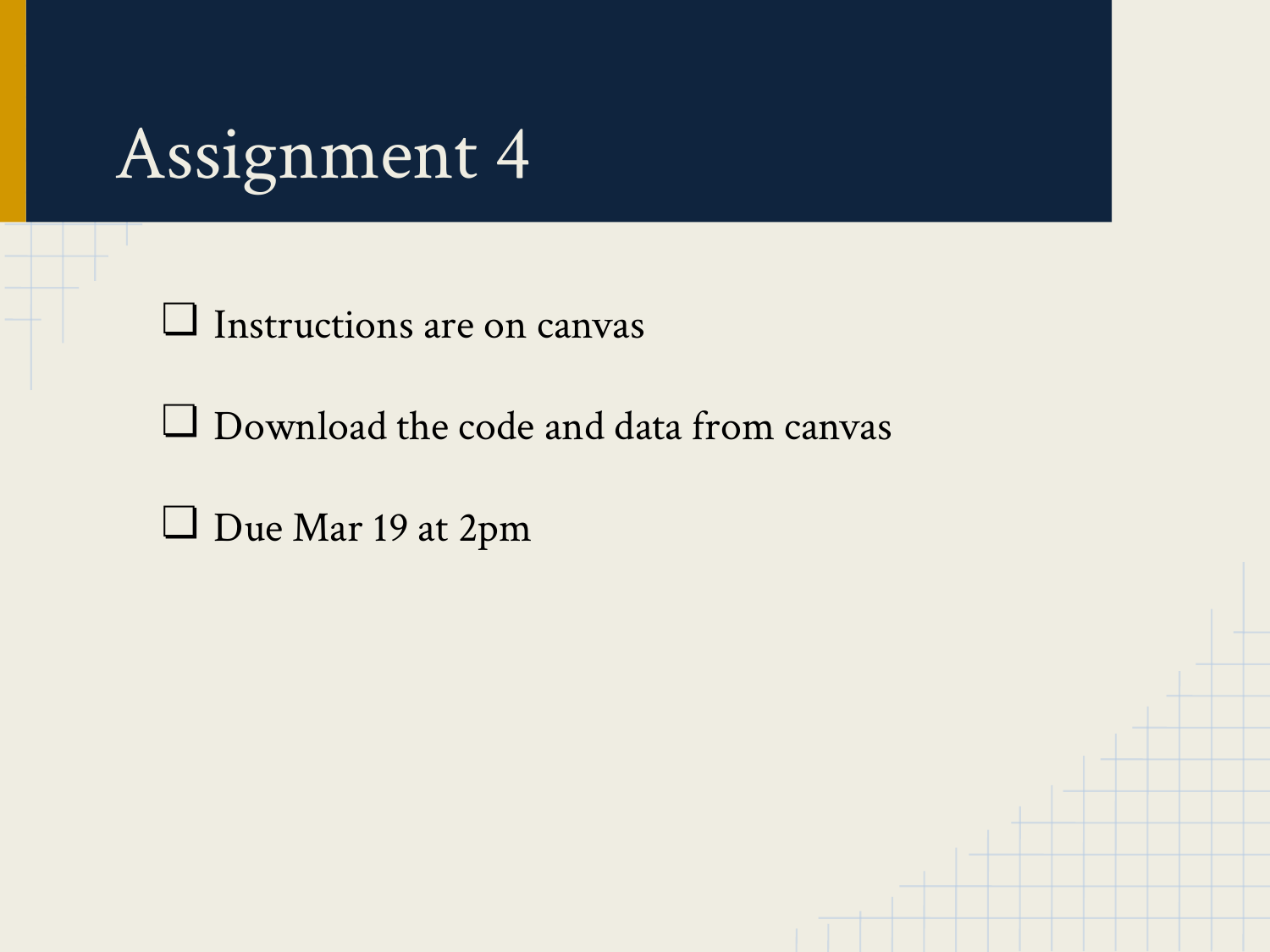

# Assignment 4
Instructions are on canvas

Download the code and data from canvas

Due Mar 19 at 2pm